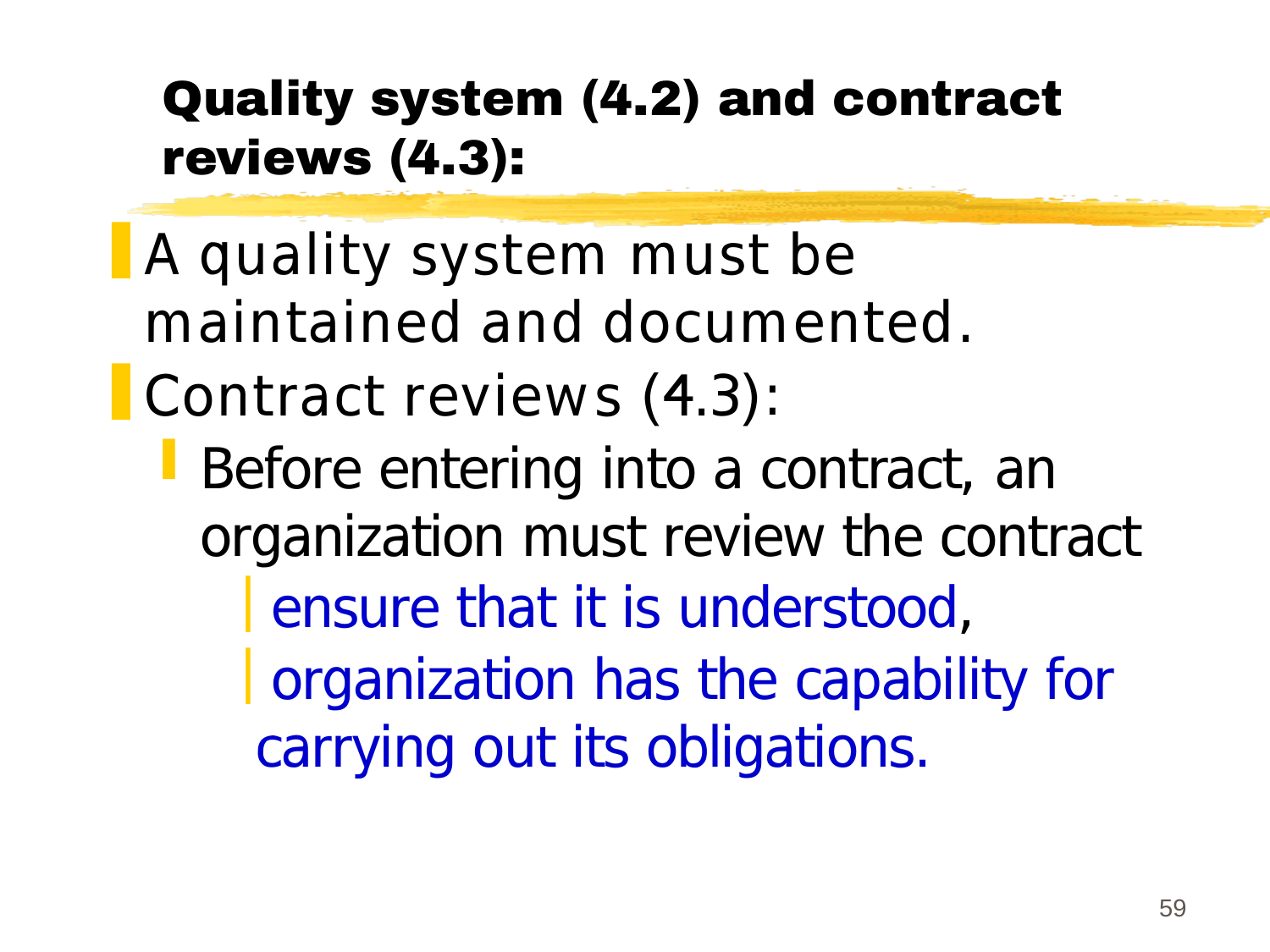

# Quality system (4.2) and contract reviews (4.3):
A quality system must be maintained and documented.
Contract reviews (4.3):
Before entering into a contract, an organization must review the contract
ensure that it is understood,
organization has the capability for  carrying out its obligations.
59